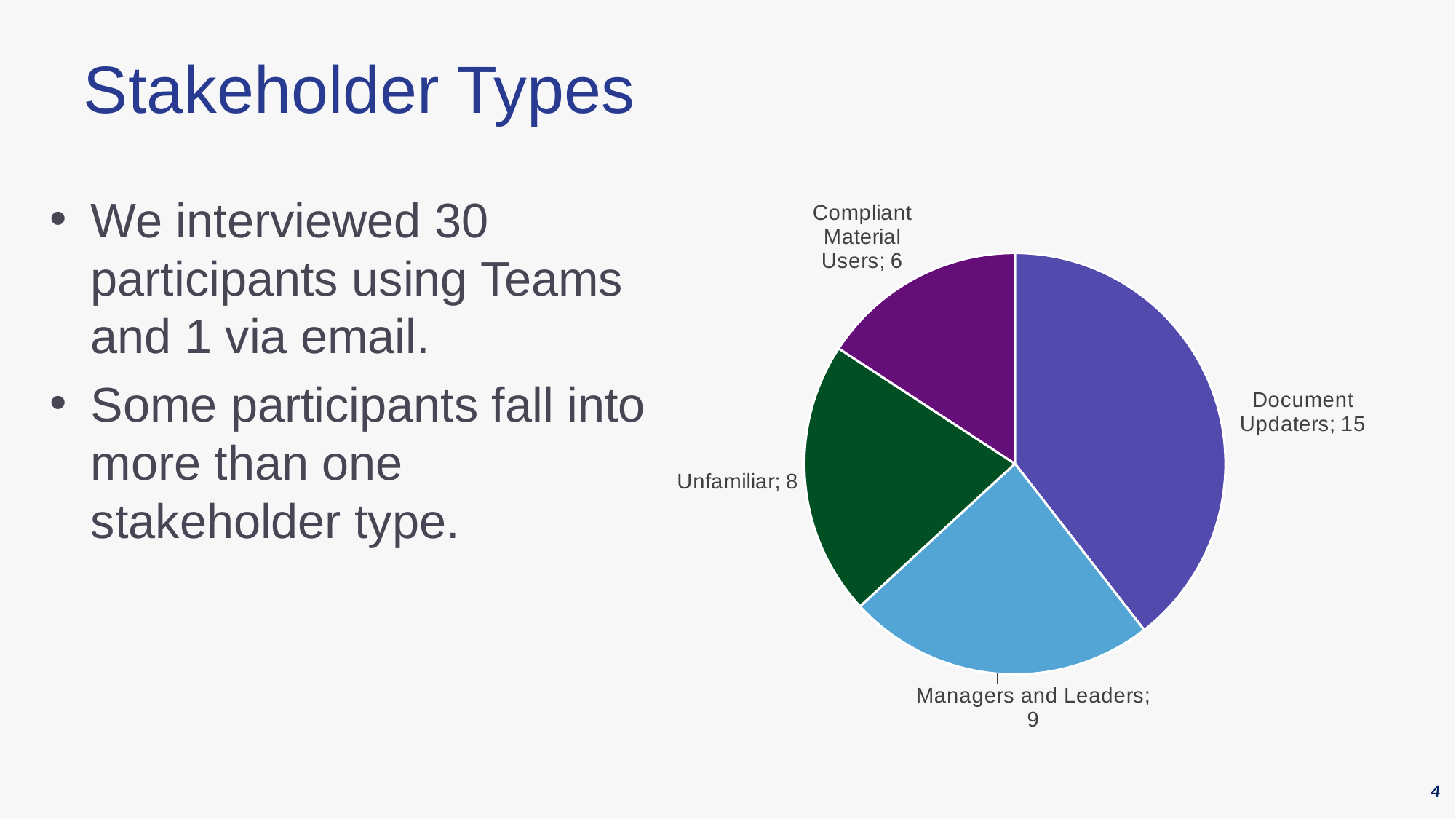

# Stakeholder Types

### Chart

| Category | User Types (some participants fall into multiple categories) |
|---|---|
| Document Updaters | 15.0 |
| Managers and Leaders | 9.0 |
| Unfamiliar | 8.0 |
| Compliant Material Users | 6.0 |
We interviewed 30 participants using Teams and 1 via email.
Some participants fall into more than one stakeholder type.

4